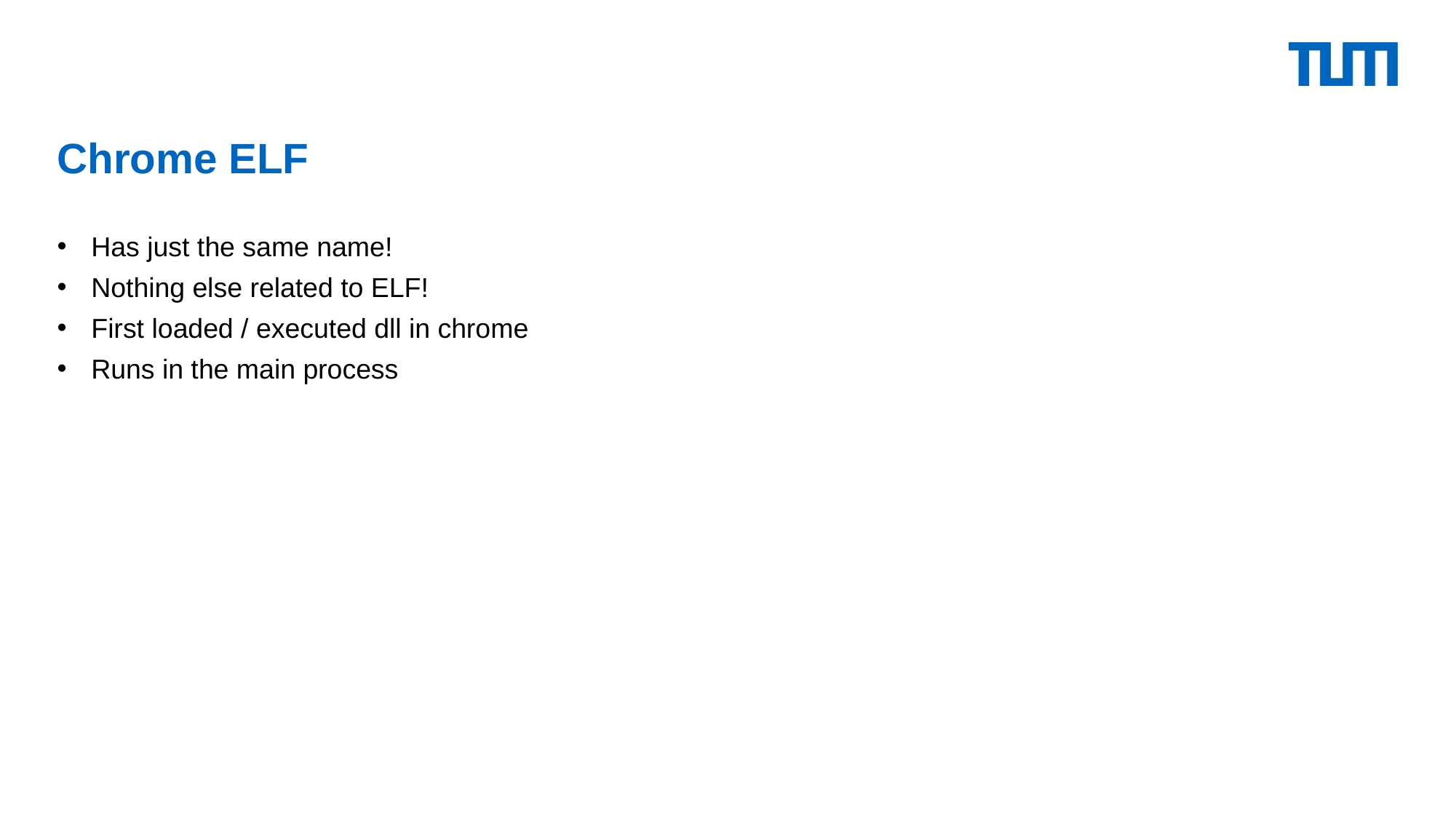

# Chrome ELF
Has just the same name!
Nothing else related to ELF!
First loaded / executed dll in chrome
Runs in the main process